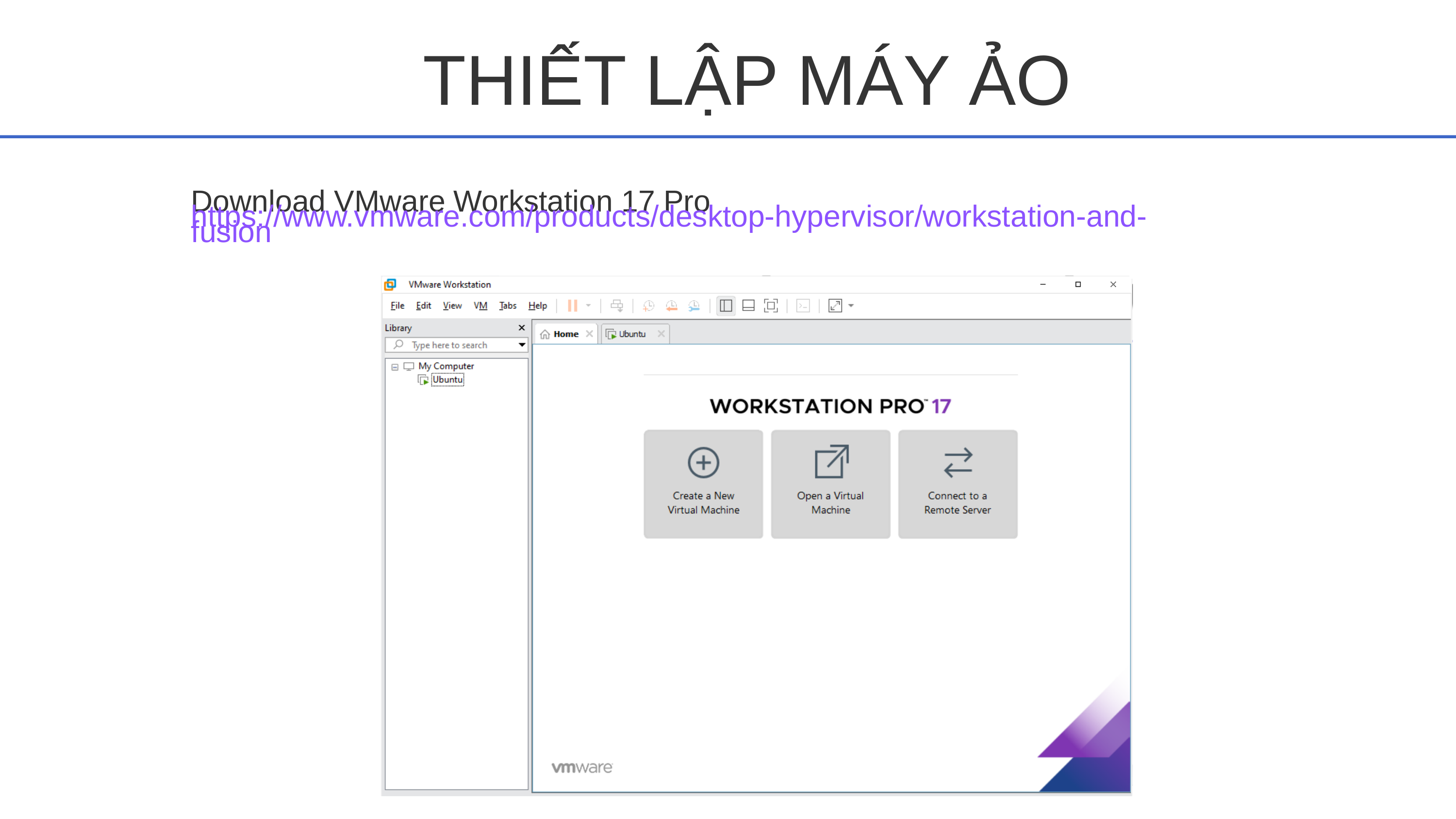

THIẾT LẬP MÁY ẢO

Download VMware Workstation 17 Pro
https://www.vmware.com/products/desktop-hypervisor/workstation-and-fusion